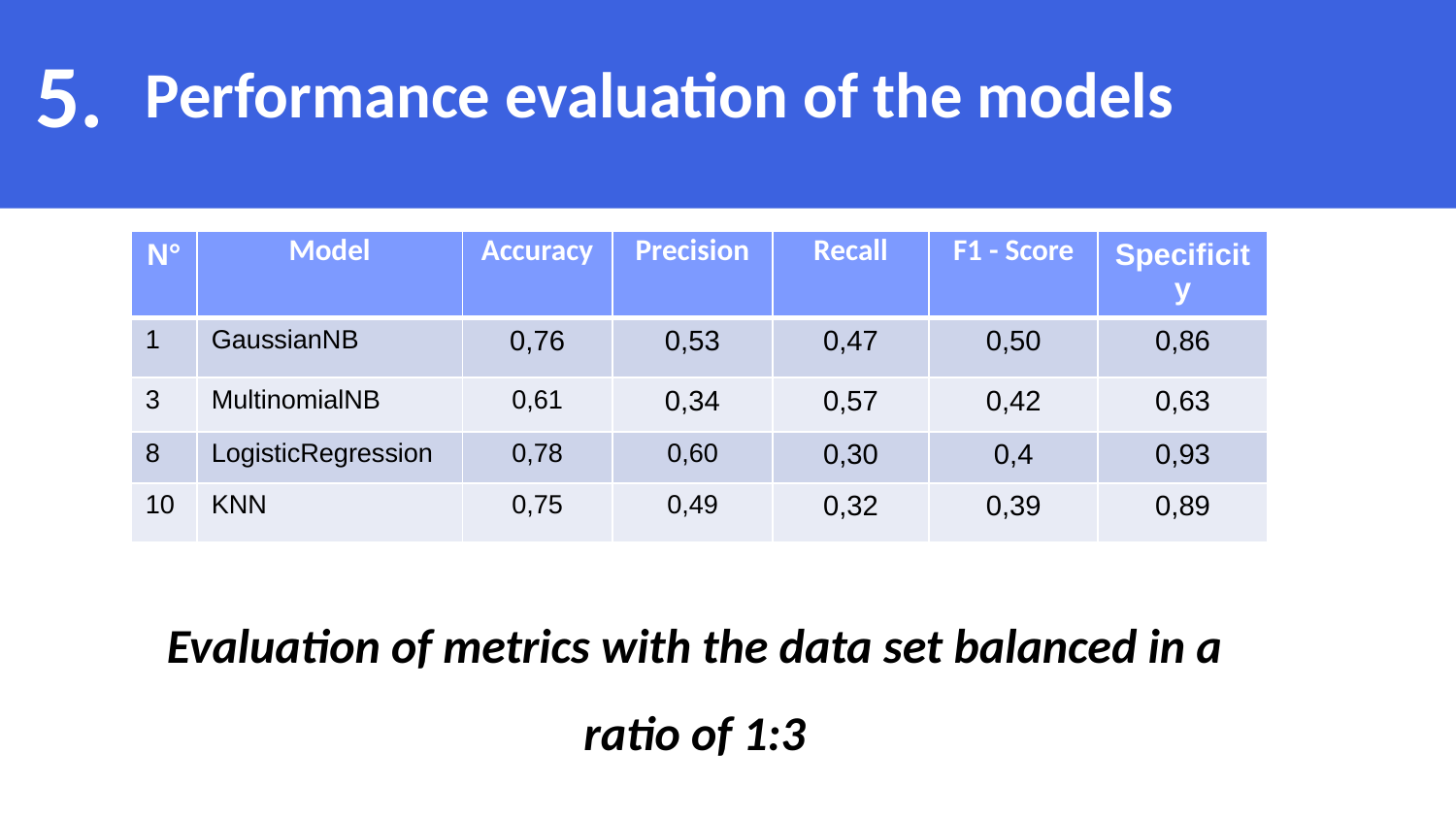

5.
Performance evaluation of the models
| N° | Model | Accuracy | Precision | Recall | F1 - Score | Specificity |
| --- | --- | --- | --- | --- | --- | --- |
| 1 | GaussianNB | 0,76 | 0,53 | 0,47 | 0,50 | 0,86 |
| 3 | MultinomialNB | 0,61 | 0,34 | 0,57 | 0,42 | 0,63 |
| 8 | LogisticRegression | 0,78 | 0,60 | 0,30 | 0,4 | 0,93 |
| 10 | KNN | 0,75 | 0,49 | 0,32 | 0,39 | 0,89 |
Evaluation of metrics with the data set balanced in a ratio of 1:3